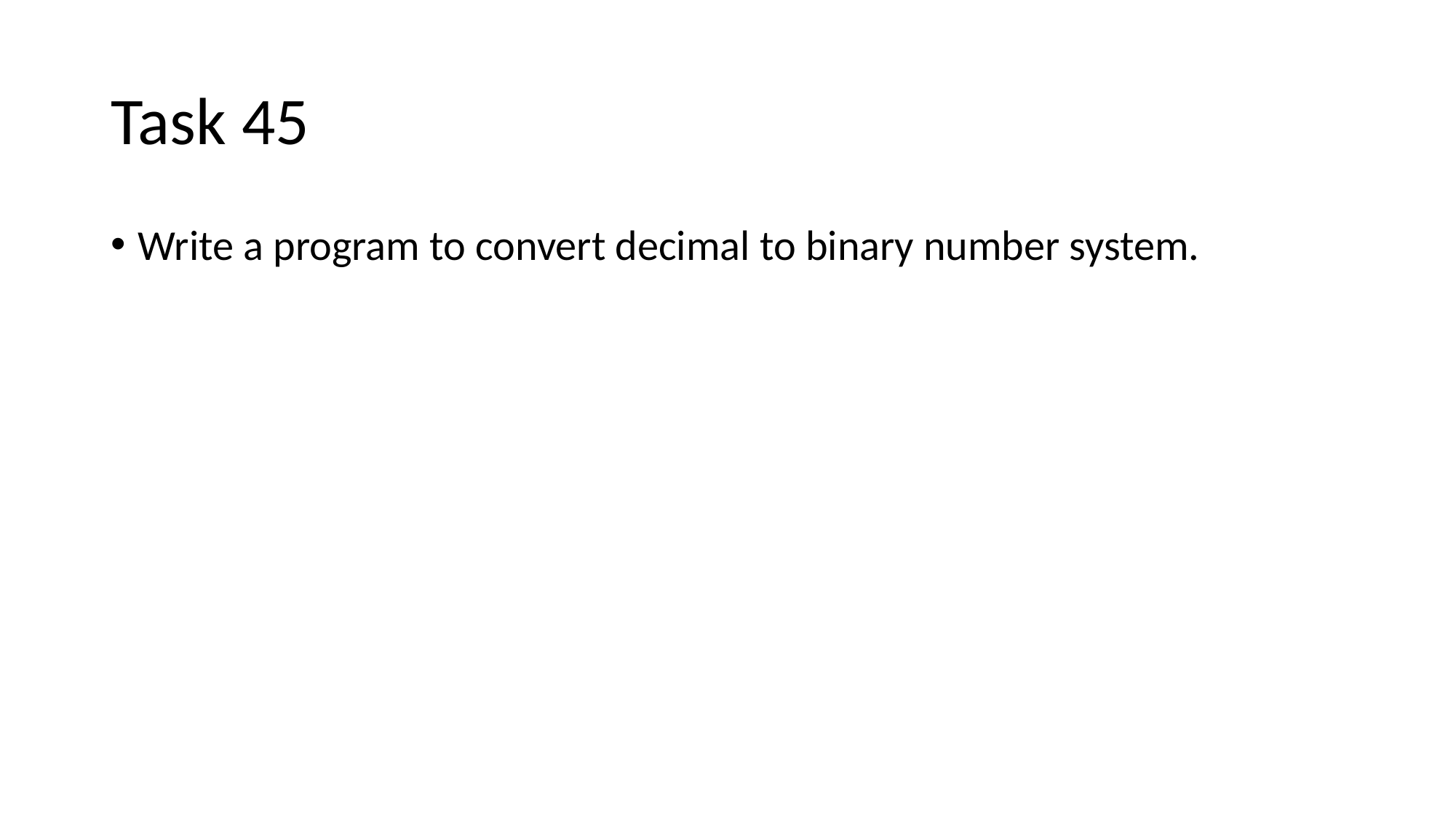

# Task 45
Write a program to convert decimal to binary number system.